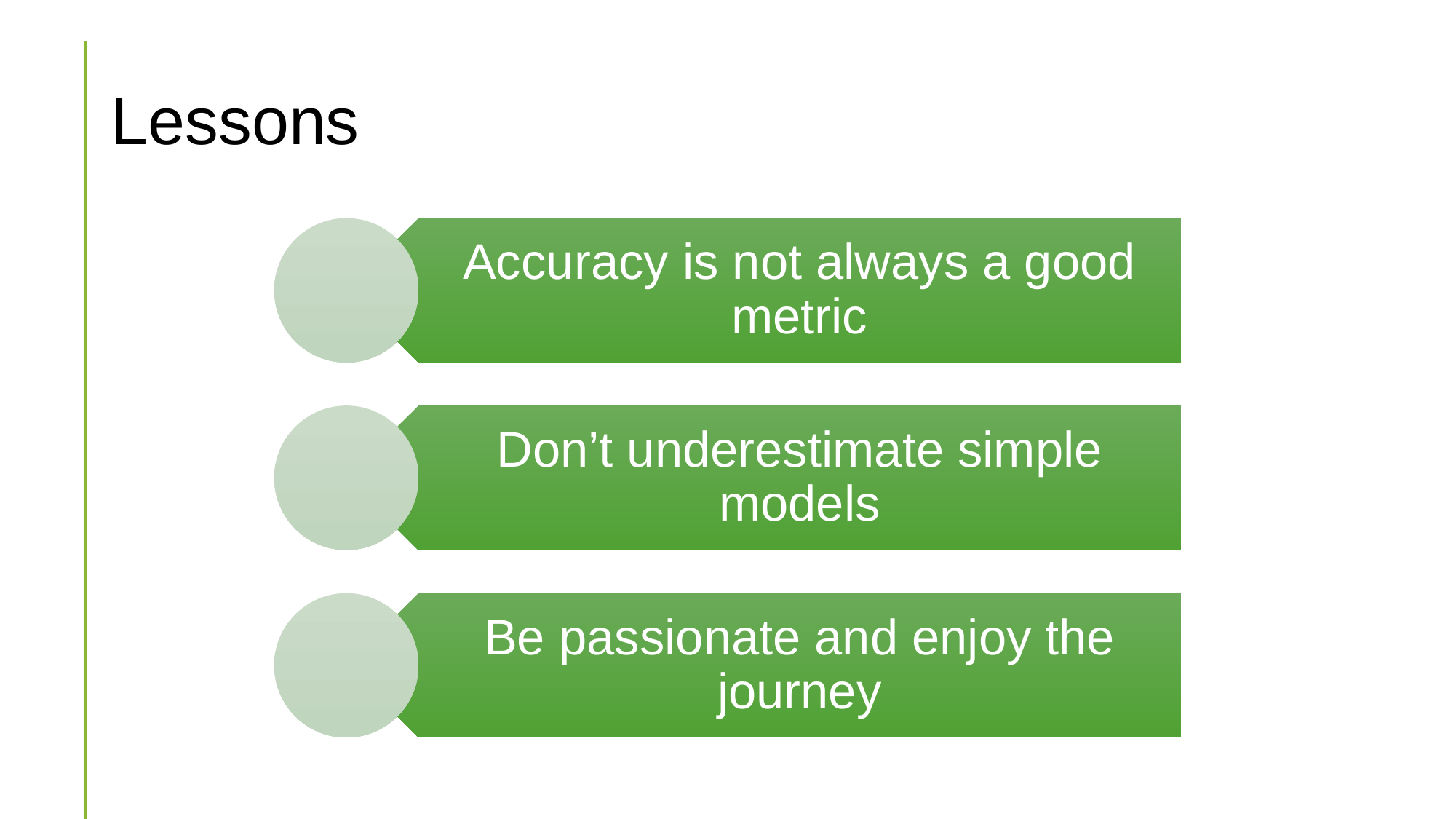

# Lessons
Accuracy is not always a good metric

Don’t underestimate simple models

Be passionate and enjoy the journey